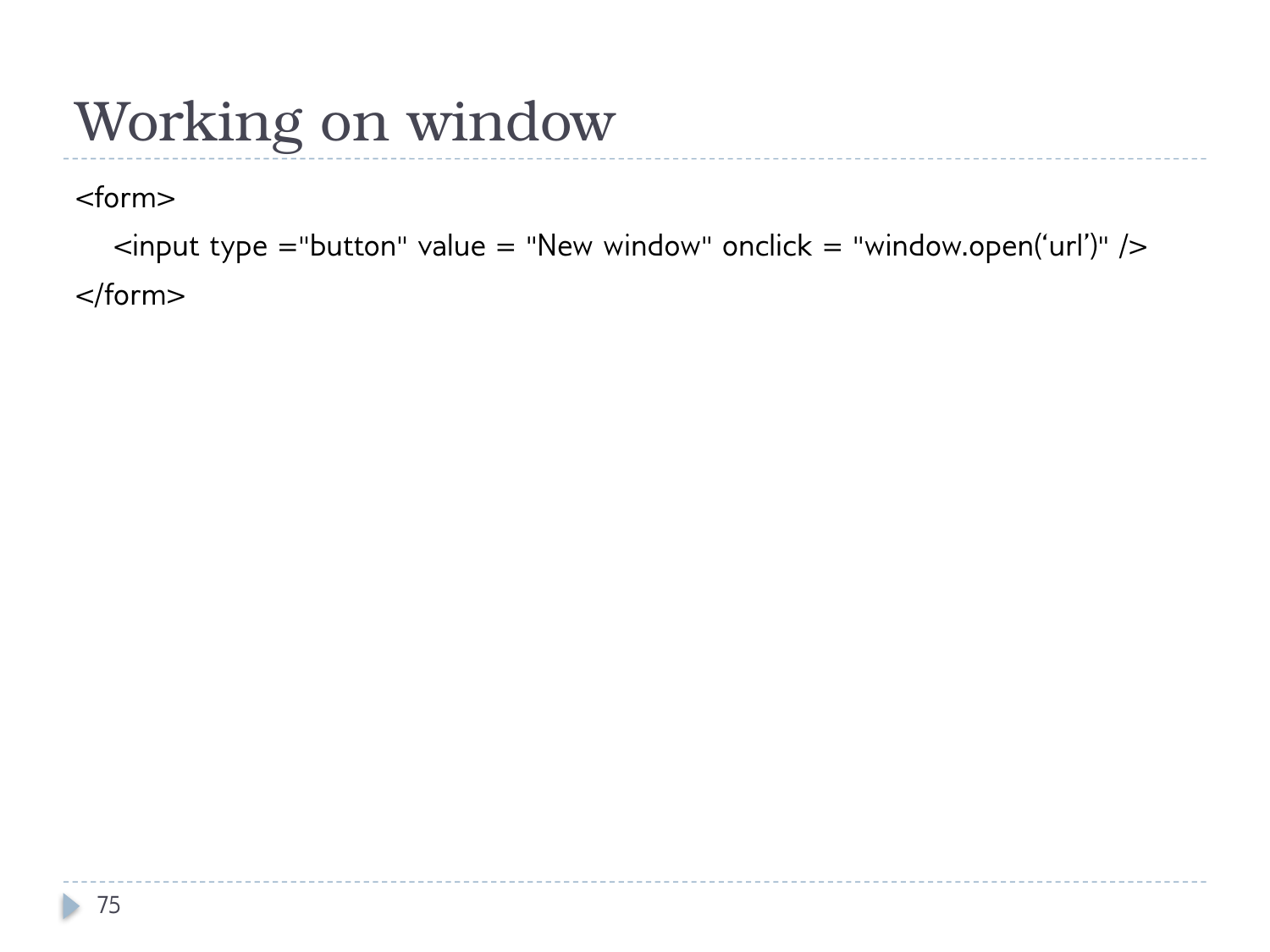

# Working on window
<form>
	<input type ="button" value = "New window" onclick = "window.open(‘url’)" />
</form>
75